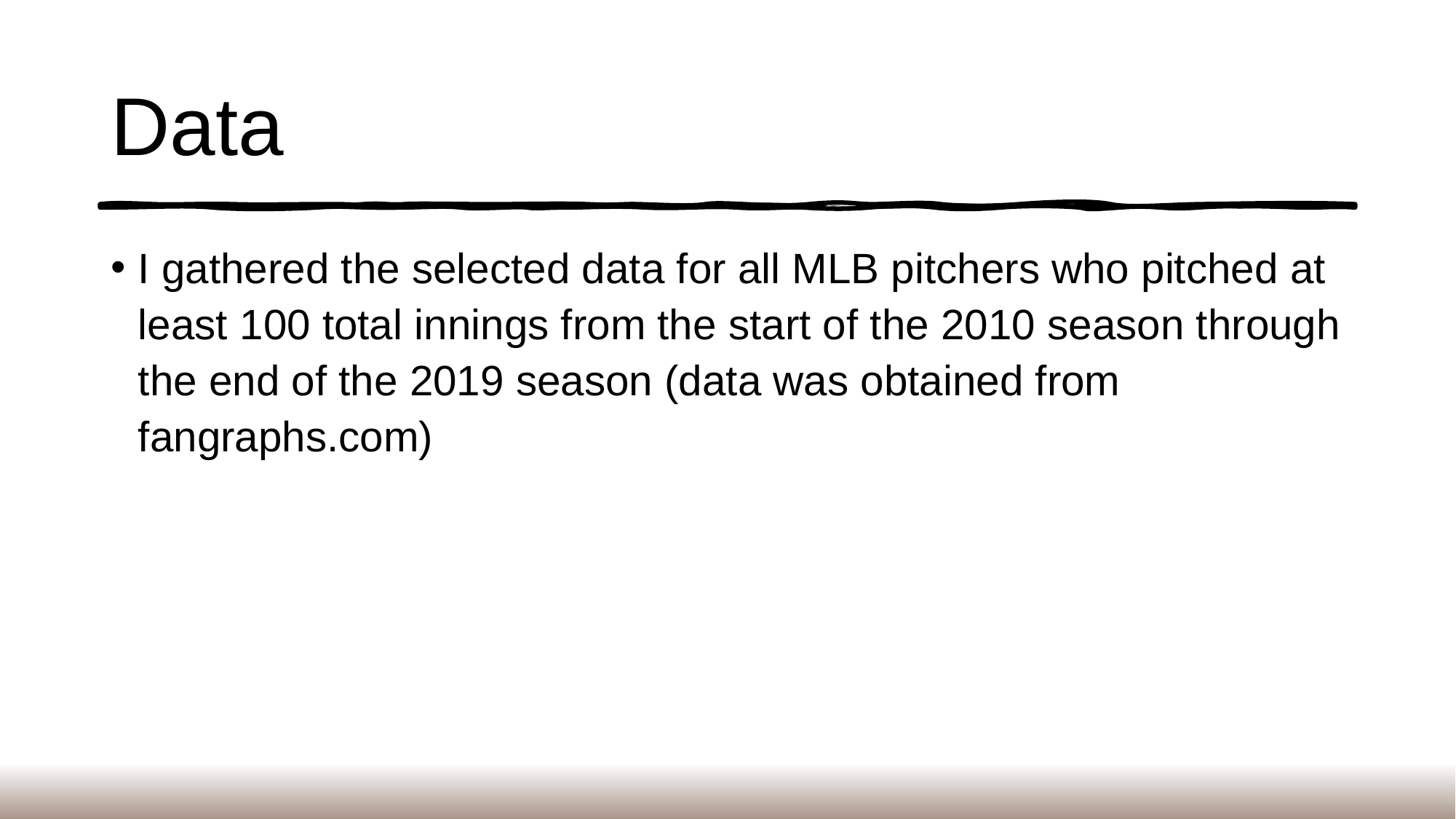

# Data
I gathered the selected data for all MLB pitchers who pitched at least 100 total innings from the start of the 2010 season through the end of the 2019 season (data was obtained from fangraphs.com)